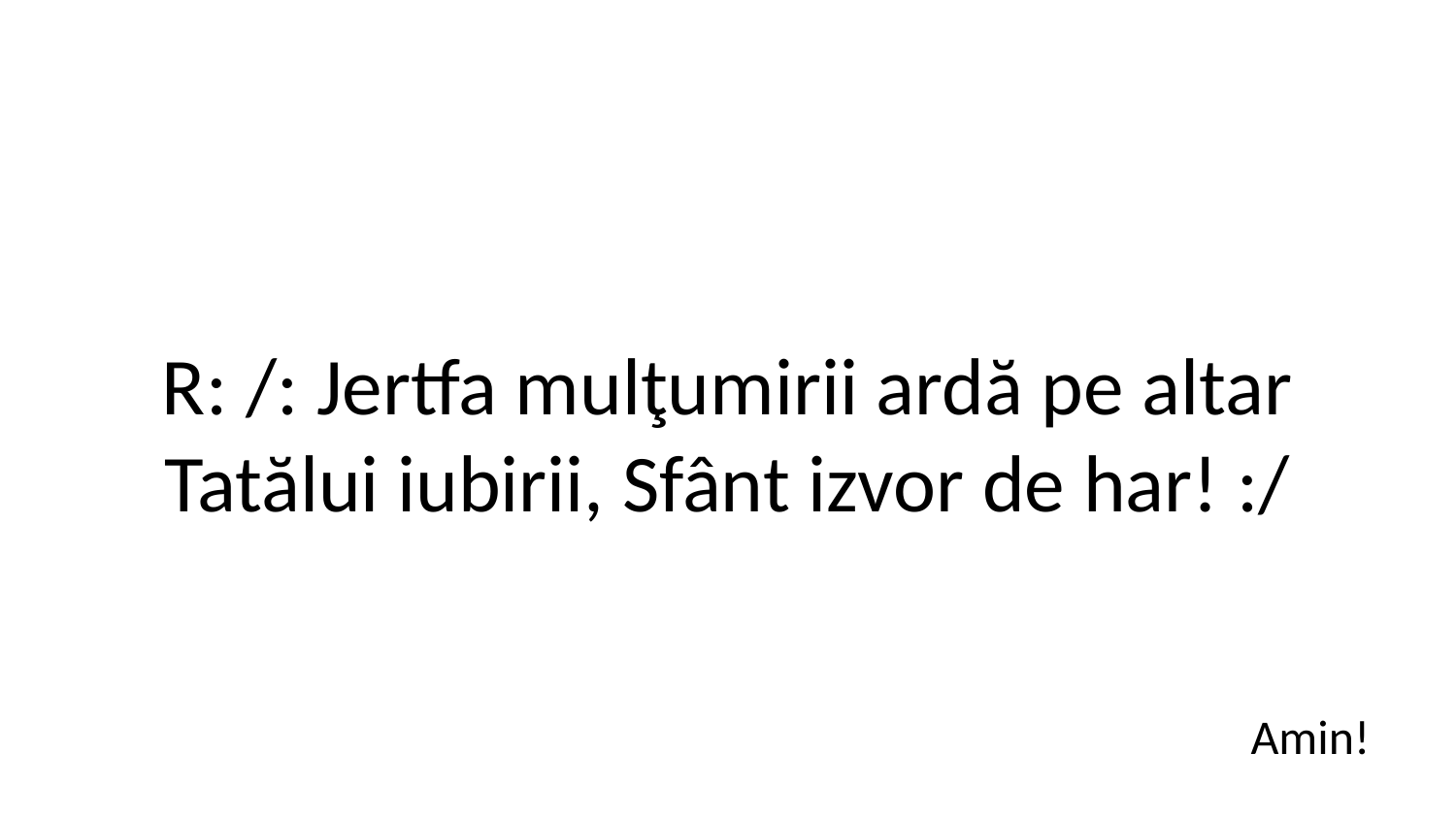

R: /: Jertfa mulţumirii ardă pe altar
Tatălui iubirii, Sfânt izvor de har! :/

Amin!